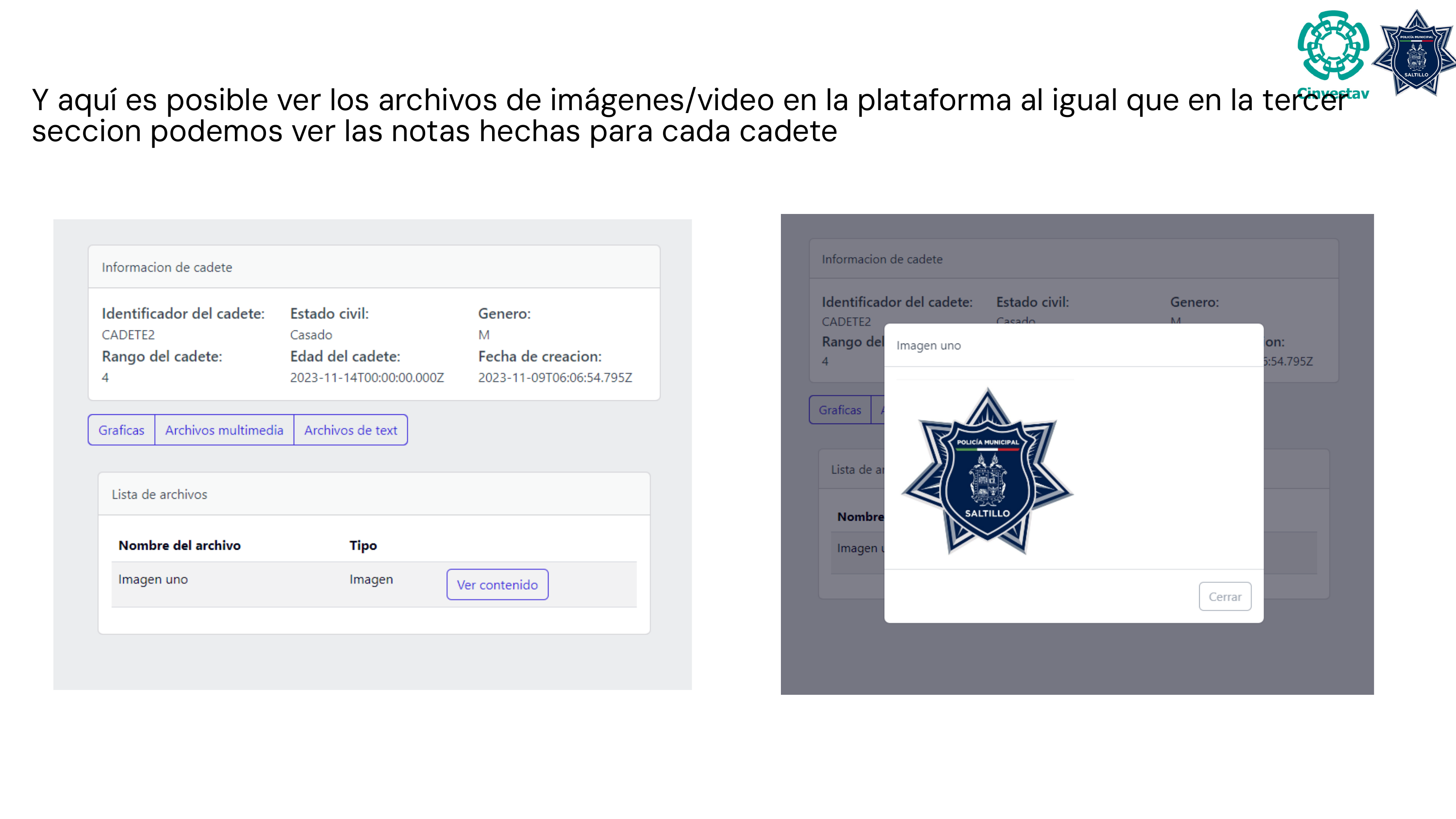

Y aquí es posible ver los archivos de imágenes/video en la plataforma al igual que en la tercer seccion podemos ver las notas hechas para cada cadete